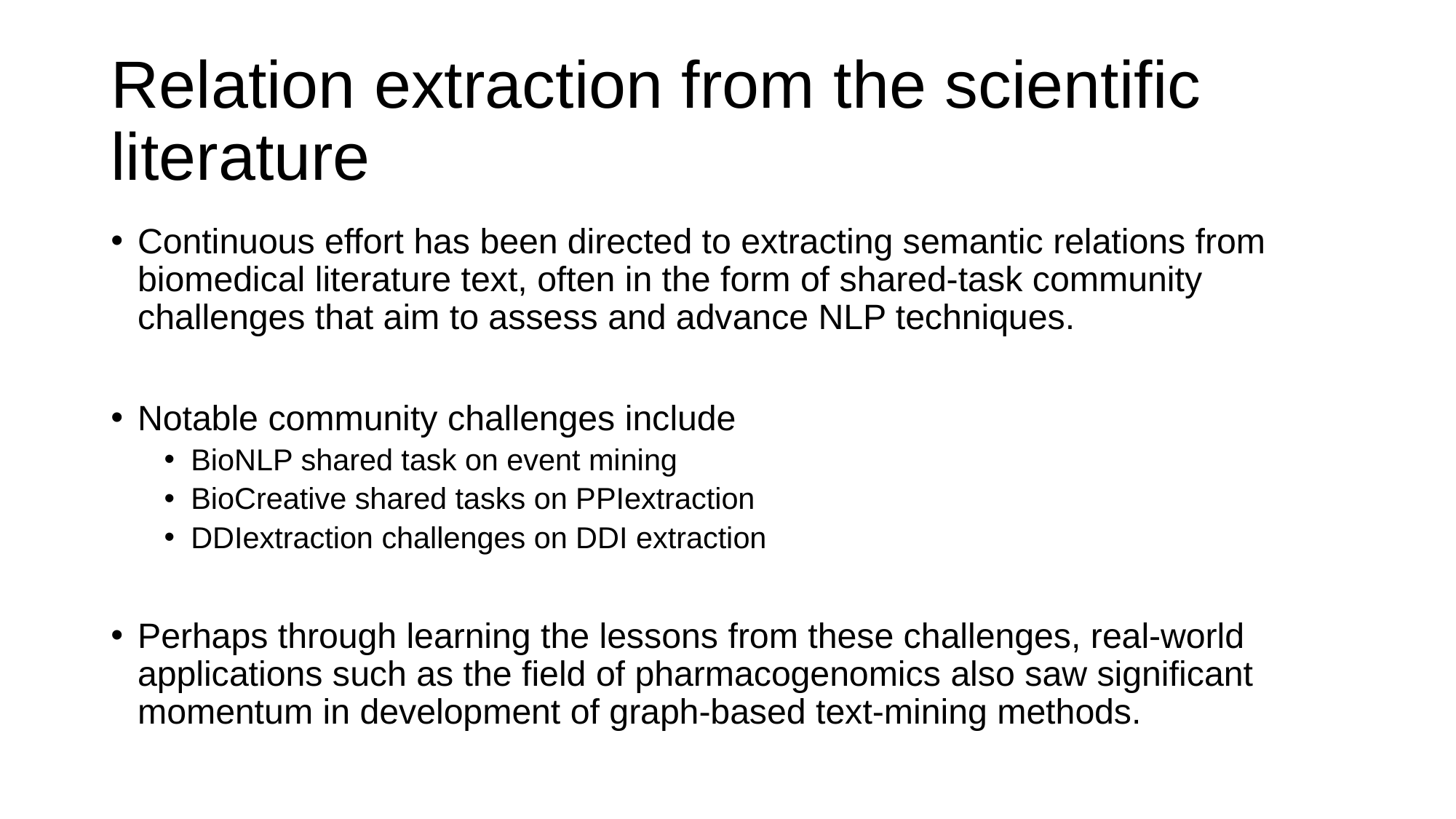

# Relation extraction from the scientific literature
Continuous effort has been directed to extracting semantic relations from biomedical literature text, often in the form of shared-task community challenges that aim to assess and advance NLP techniques.

Notable community challenges include
BioNLP shared task on event mining
BioCreative shared tasks on PPIextraction
DDIextraction challenges on DDI extraction

Perhaps through learning the lessons from these challenges, real-world applications such as the field of pharmacogenomics also saw significant momentum in development of graph-based text-mining methods.